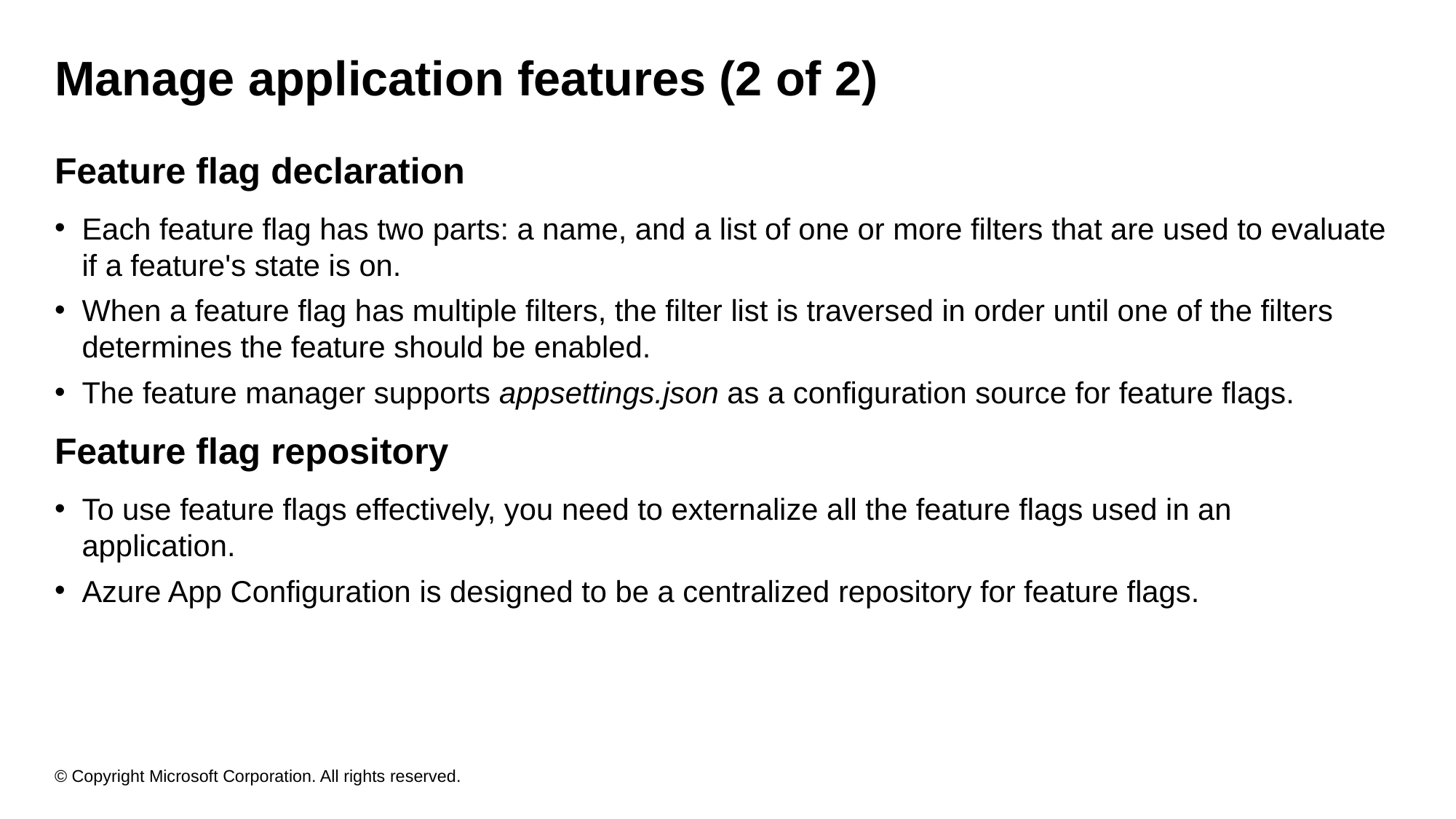

# Manage application features (2 of 2)
Feature flag declaration
Each feature flag has two parts: a name, and a list of one or more filters that are used to evaluate if a feature's state is on.
When a feature flag has multiple filters, the filter list is traversed in order until one of the filters determines the feature should be enabled.
The feature manager supports appsettings.json as a configuration source for feature flags.
Feature flag repository
To use feature flags effectively, you need to externalize all the feature flags used in an application.
Azure App Configuration is designed to be a centralized repository for feature flags.